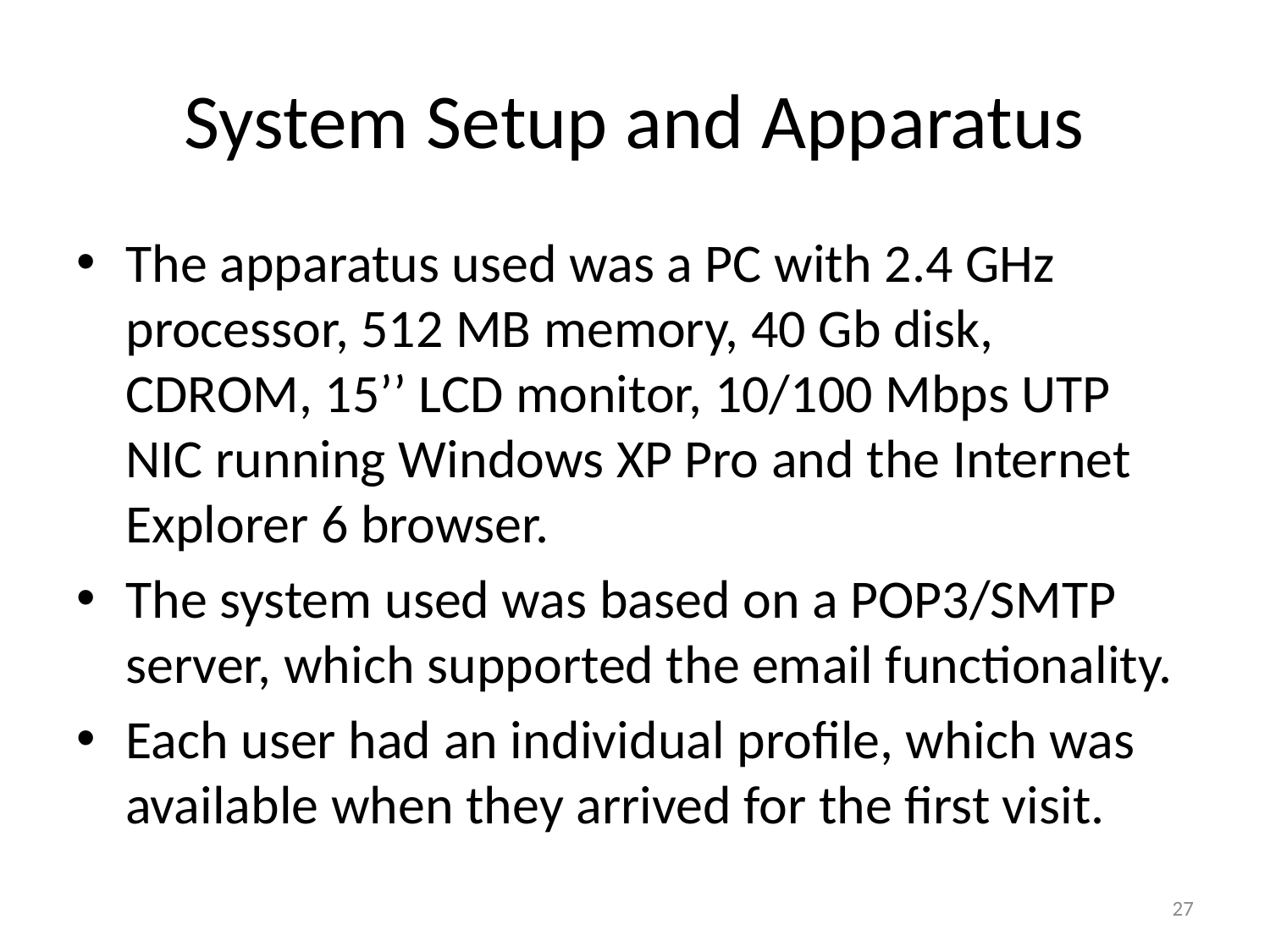

# System Setup and Apparatus
The apparatus used was a PC with 2.4 GHz processor, 512 MB memory, 40 Gb disk, CDROM, 15’’ LCD monitor, 10/100 Mbps UTP NIC running Windows XP Pro and the Internet Explorer 6 browser.
The system used was based on a POP3/SMTP server, which supported the email functionality.
Each user had an individual profile, which was available when they arrived for the first visit.
27